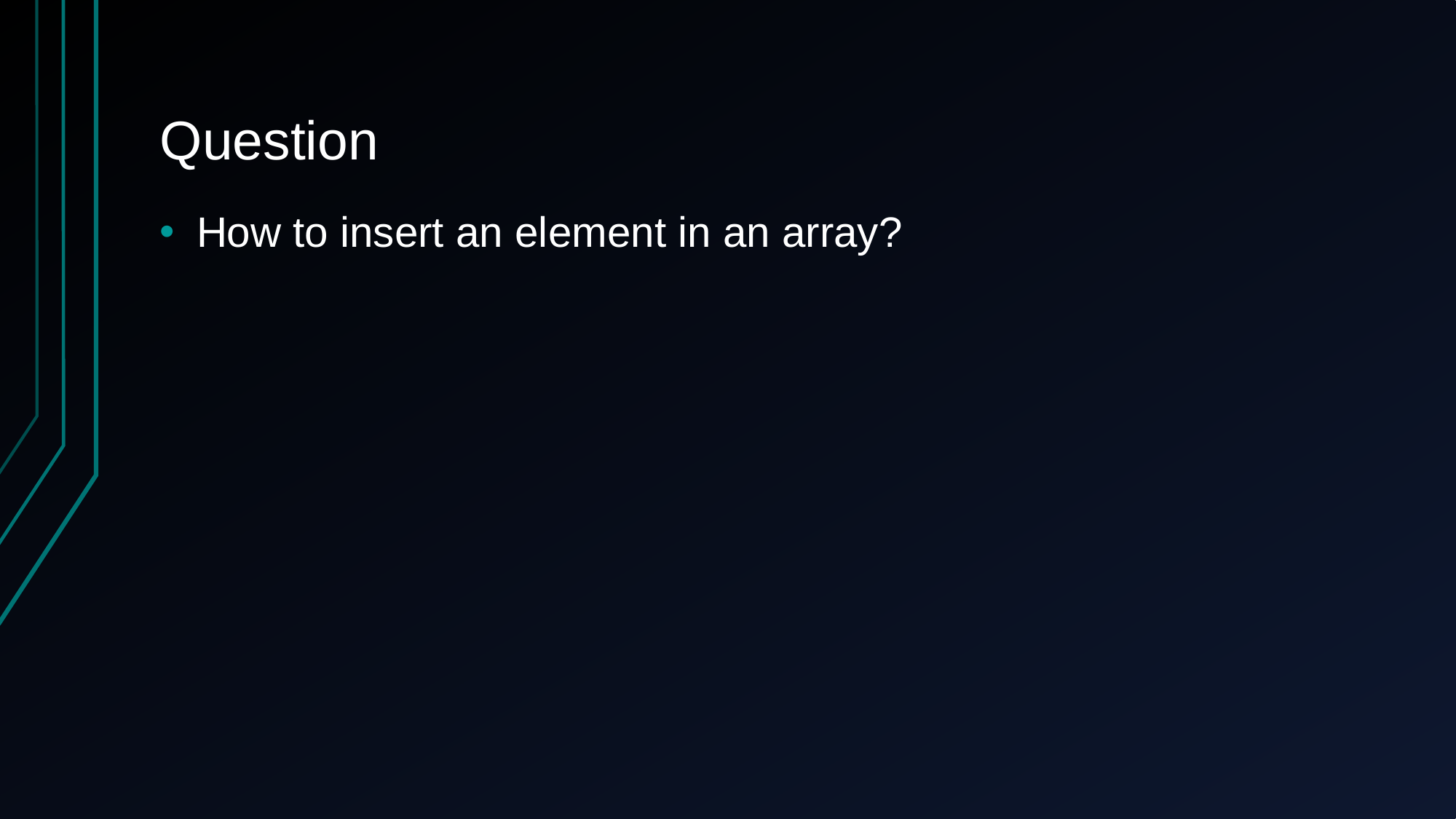

# Question
How to insert an element in an array?